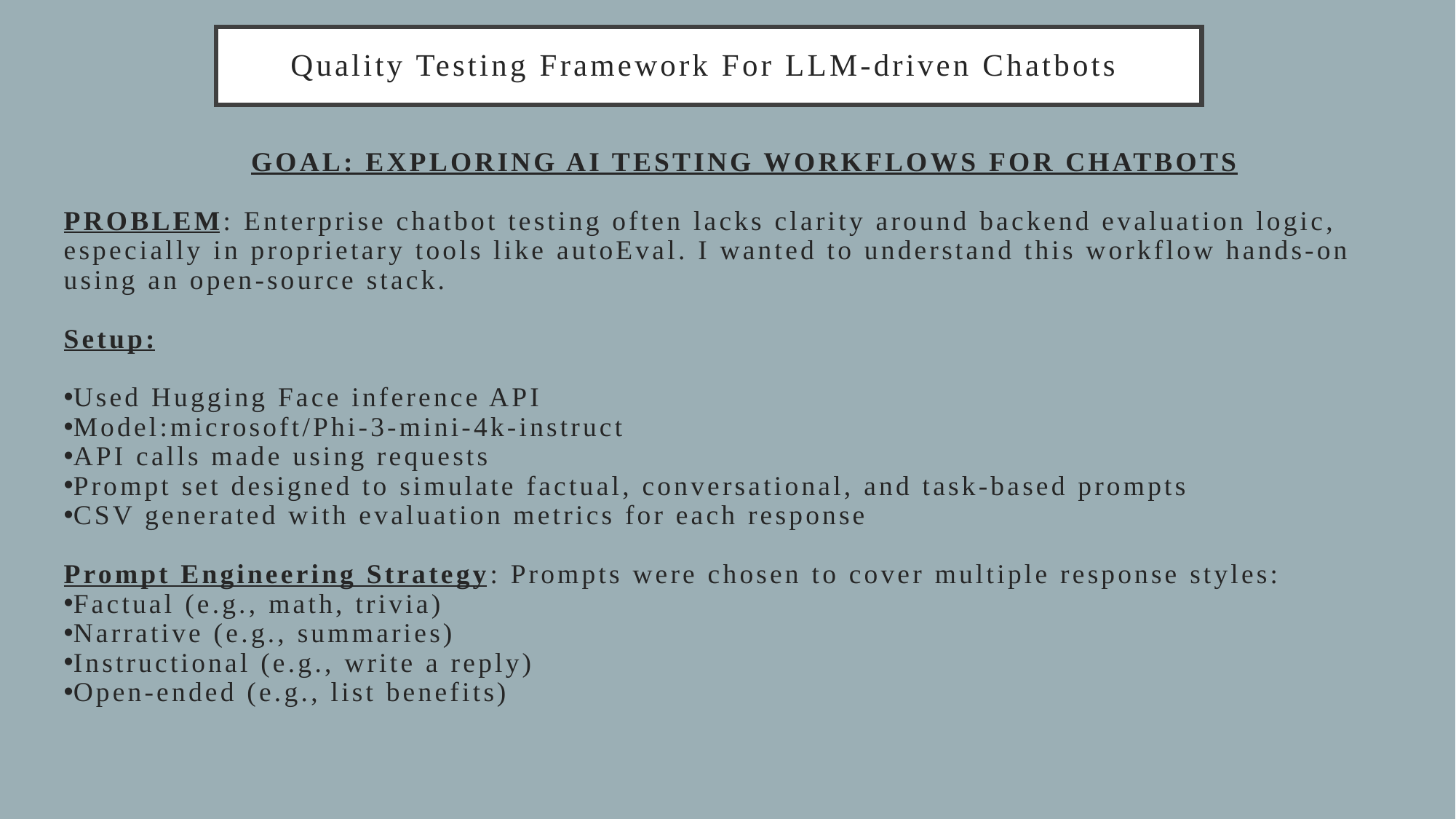

# Quality Testing Framework For LLM-driven Chatbots
Goal: Exploring AI Testing Workflows for Chatbots

Problem: Enterprise chatbot testing often lacks clarity around backend evaluation logic, especially in proprietary tools like autoEval. I wanted to understand this workflow hands-on using an open-source stack.

Setup:

Used Hugging Face inference API
Model:microsoft/Phi-3-mini-4k-instruct
API calls made using requests
Prompt set designed to simulate factual, conversational, and task-based prompts
CSV generated with evaluation metrics for each response

Prompt Engineering Strategy: Prompts were chosen to cover multiple response styles:
Factual (e.g., math, trivia)
Narrative (e.g., summaries)
Instructional (e.g., write a reply)
Open-ended (e.g., list benefits)